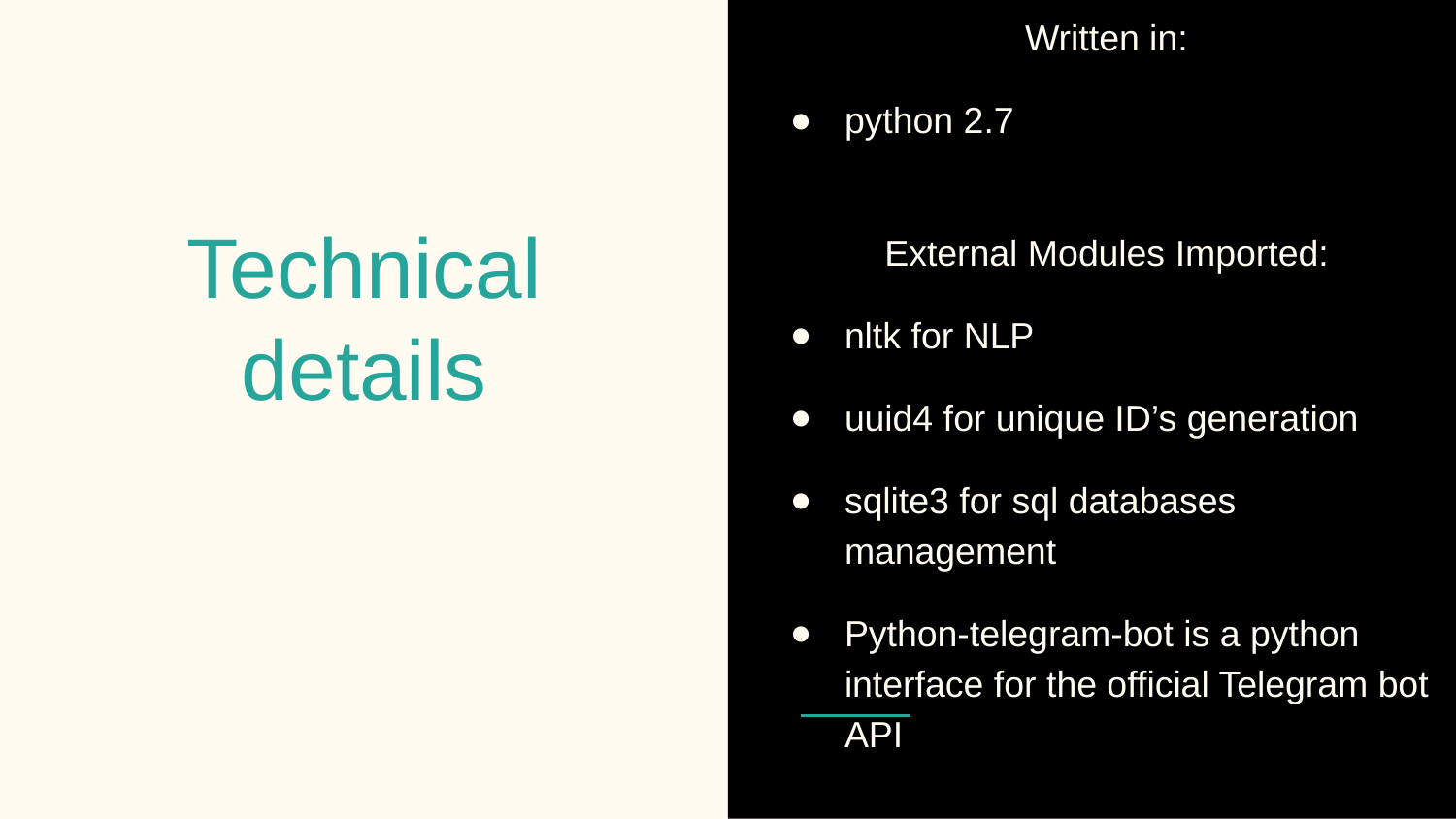

Written in:
python 2.7
External Modules Imported:
nltk for NLP
uuid4 for unique ID’s generation
sqlite3 for sql databases management
Python-telegram-bot is a python interface for the official Telegram bot API
# Technical details